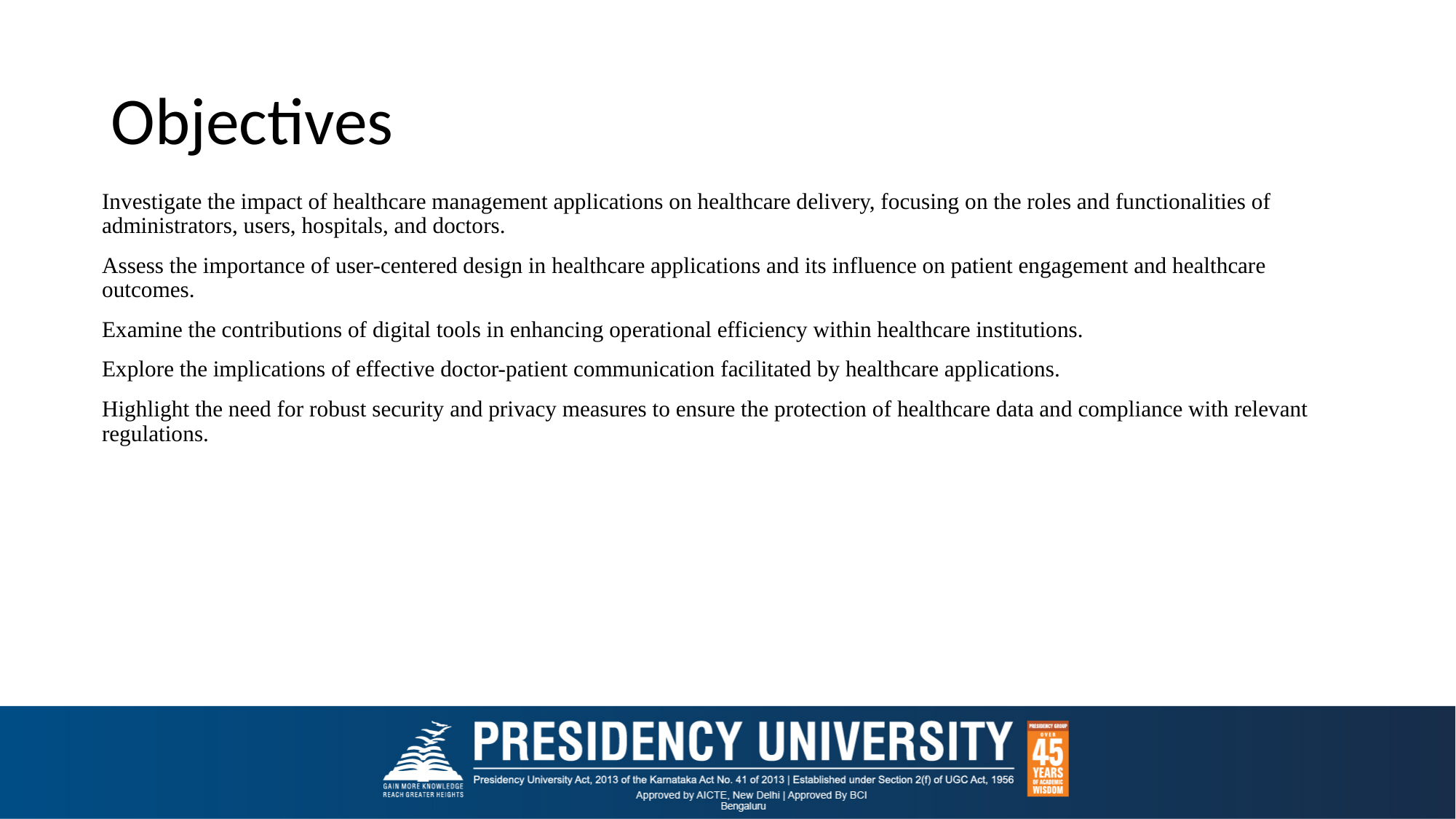

# Objectives
Investigate the impact of healthcare management applications on healthcare delivery, focusing on the roles and functionalities of administrators, users, hospitals, and doctors.
Assess the importance of user-centered design in healthcare applications and its influence on patient engagement and healthcare outcomes.
Examine the contributions of digital tools in enhancing operational efficiency within healthcare institutions.
Explore the implications of effective doctor-patient communication facilitated by healthcare applications.
Highlight the need for robust security and privacy measures to ensure the protection of healthcare data and compliance with relevant regulations.